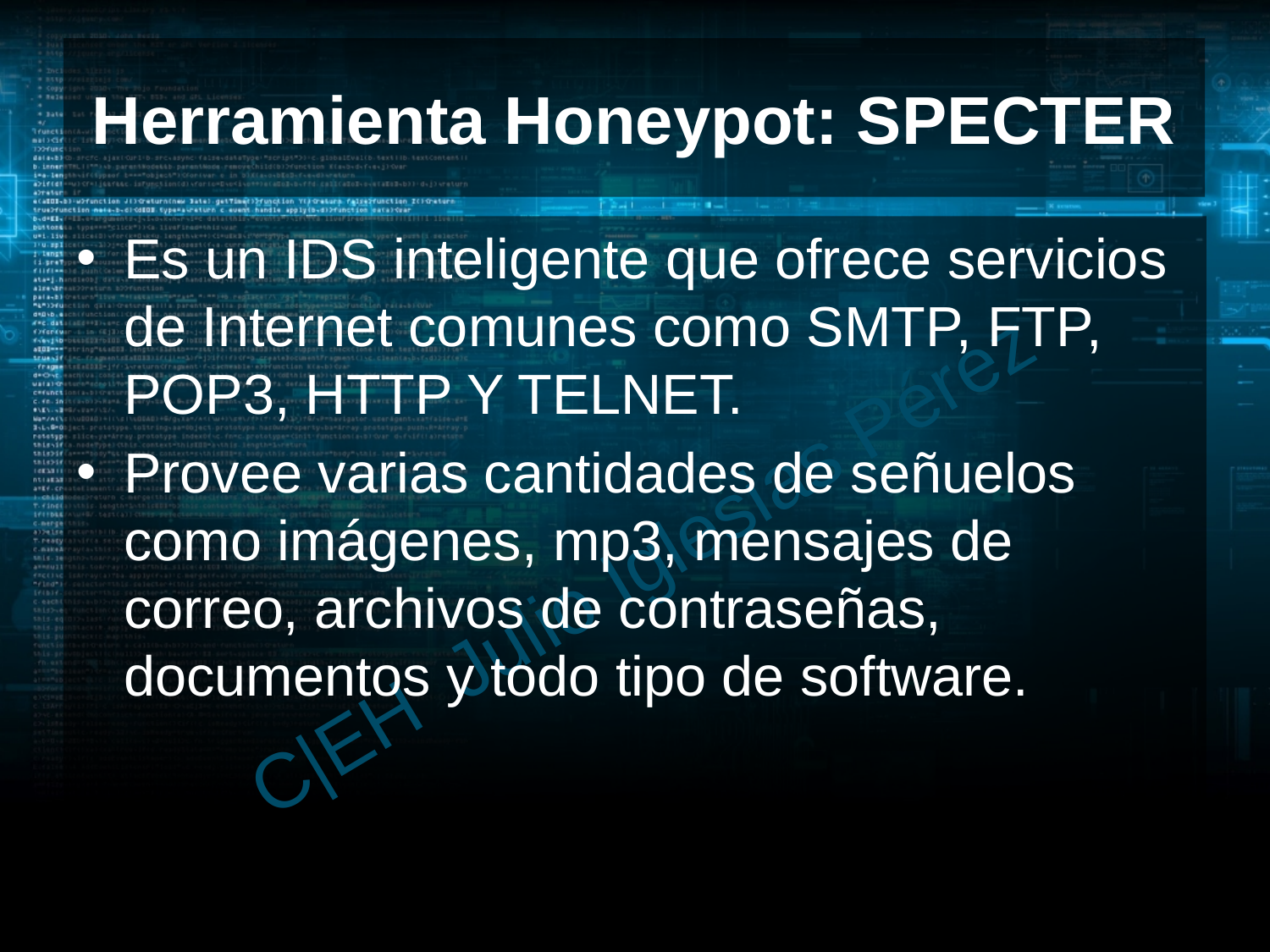

# Herramienta Honeypot: SPECTER
Es un IDS inteligente que ofrece servicios de Internet comunes como SMTP, FTP, POP3, HTTP Y TELNET.
Provee varias cantidades de señuelos como imágenes, mp3, mensajes de correo, archivos de contraseñas, documentos y todo tipo de software.
C|EH  Julio Iglesias Pérez